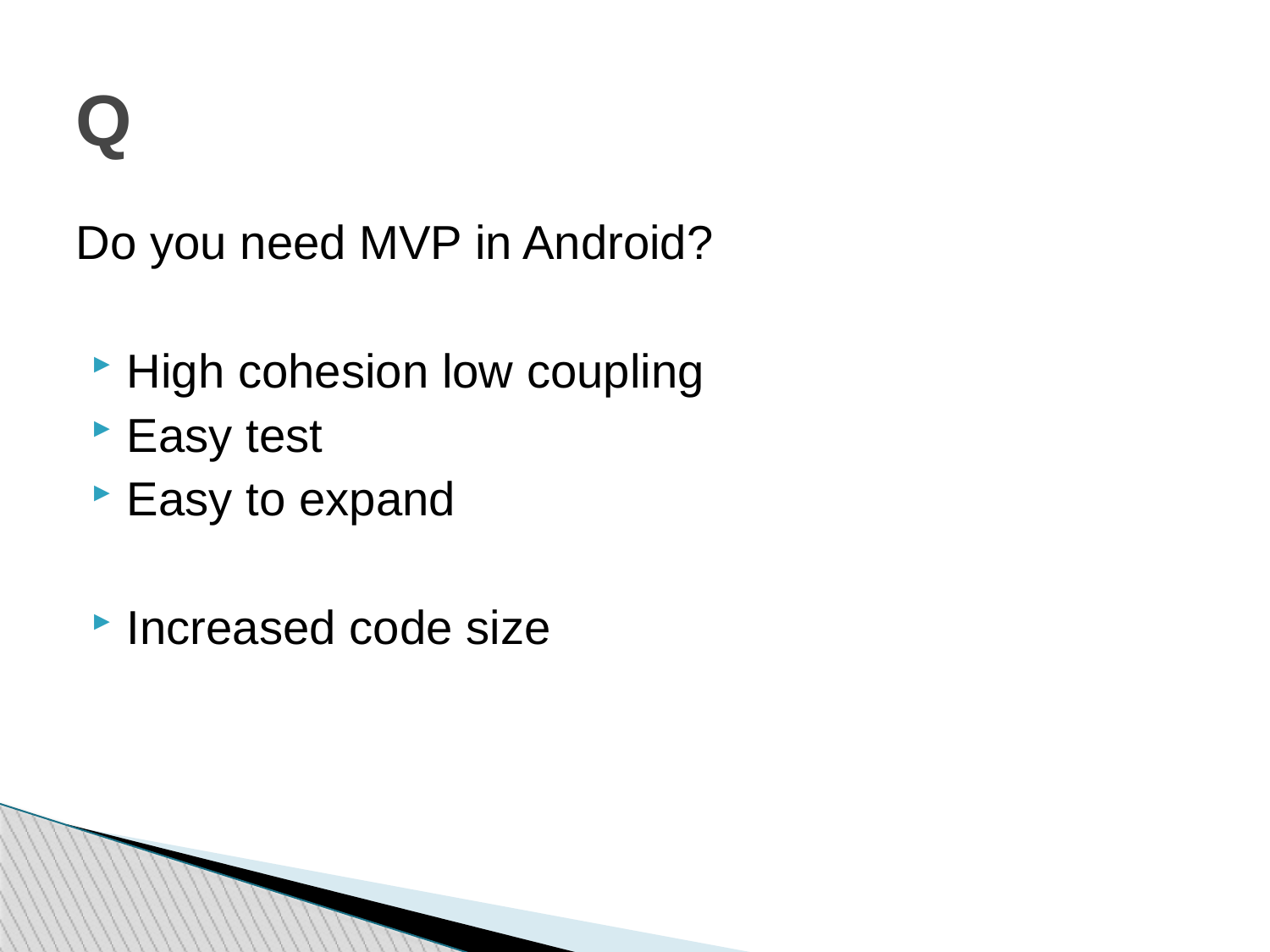

Q
Do you need MVP in Android?

High cohesion low coupling
Easy test
Easy to expand

Increased code size